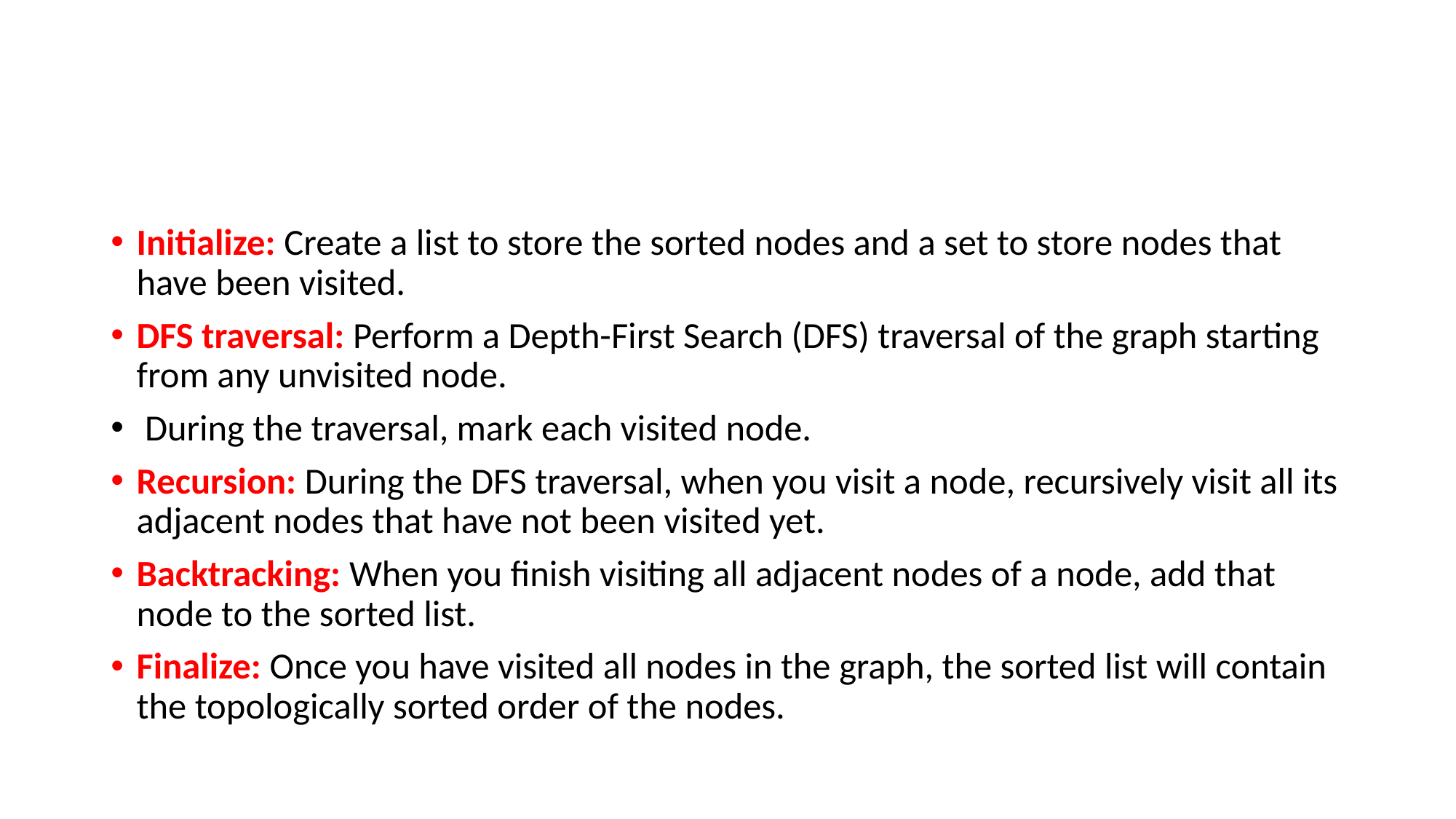

#
Initialize: Create a list to store the sorted nodes and a set to store nodes that have been visited.
DFS traversal: Perform a Depth-First Search (DFS) traversal of the graph starting from any unvisited node.
 During the traversal, mark each visited node.
Recursion: During the DFS traversal, when you visit a node, recursively visit all its adjacent nodes that have not been visited yet.
Backtracking: When you finish visiting all adjacent nodes of a node, add that node to the sorted list.
Finalize: Once you have visited all nodes in the graph, the sorted list will contain the topologically sorted order of the nodes.